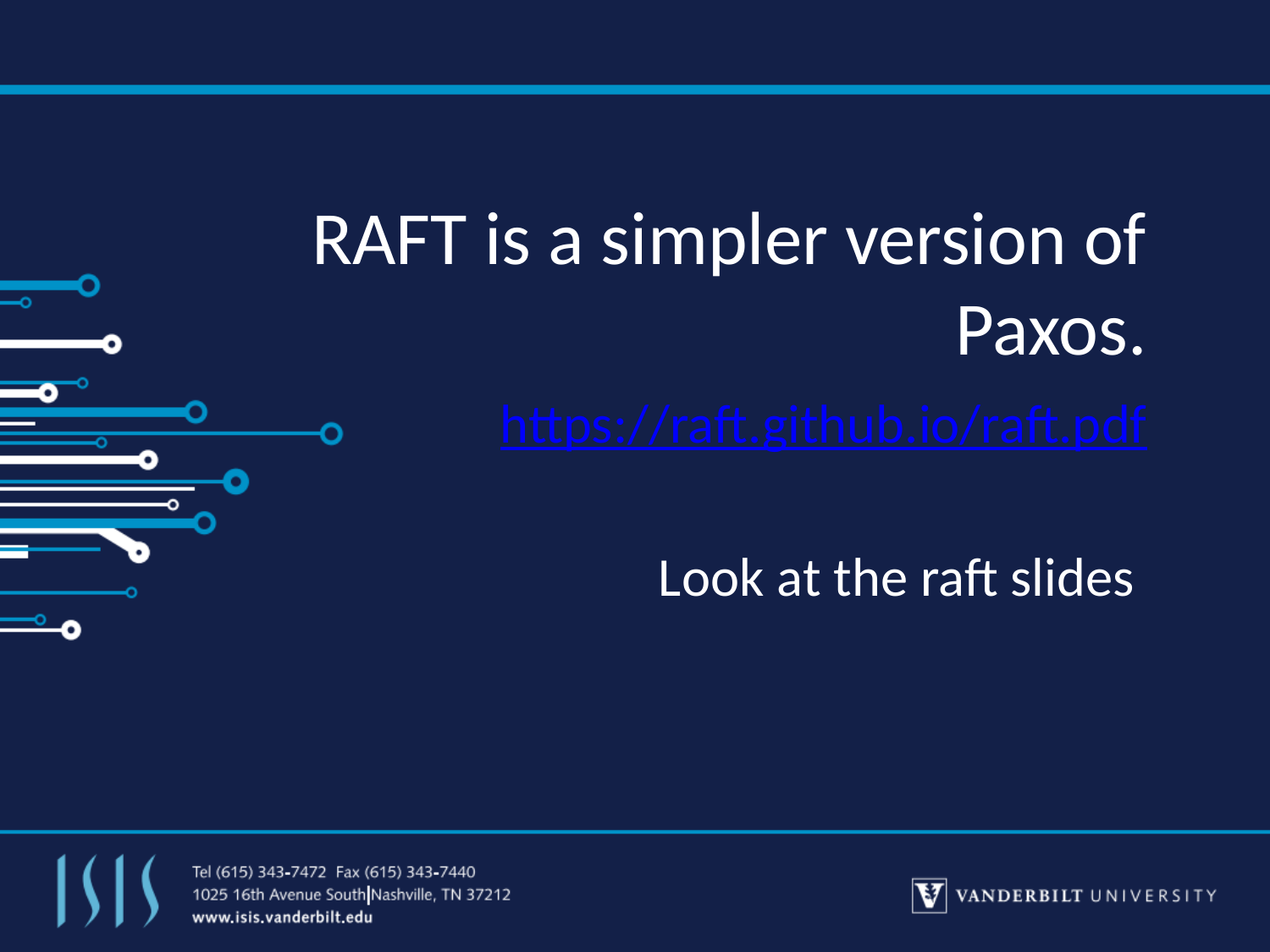

# RAFT is a simpler version of Paxos.
https://raft.github.io/raft.pdf

Look at the raft slides